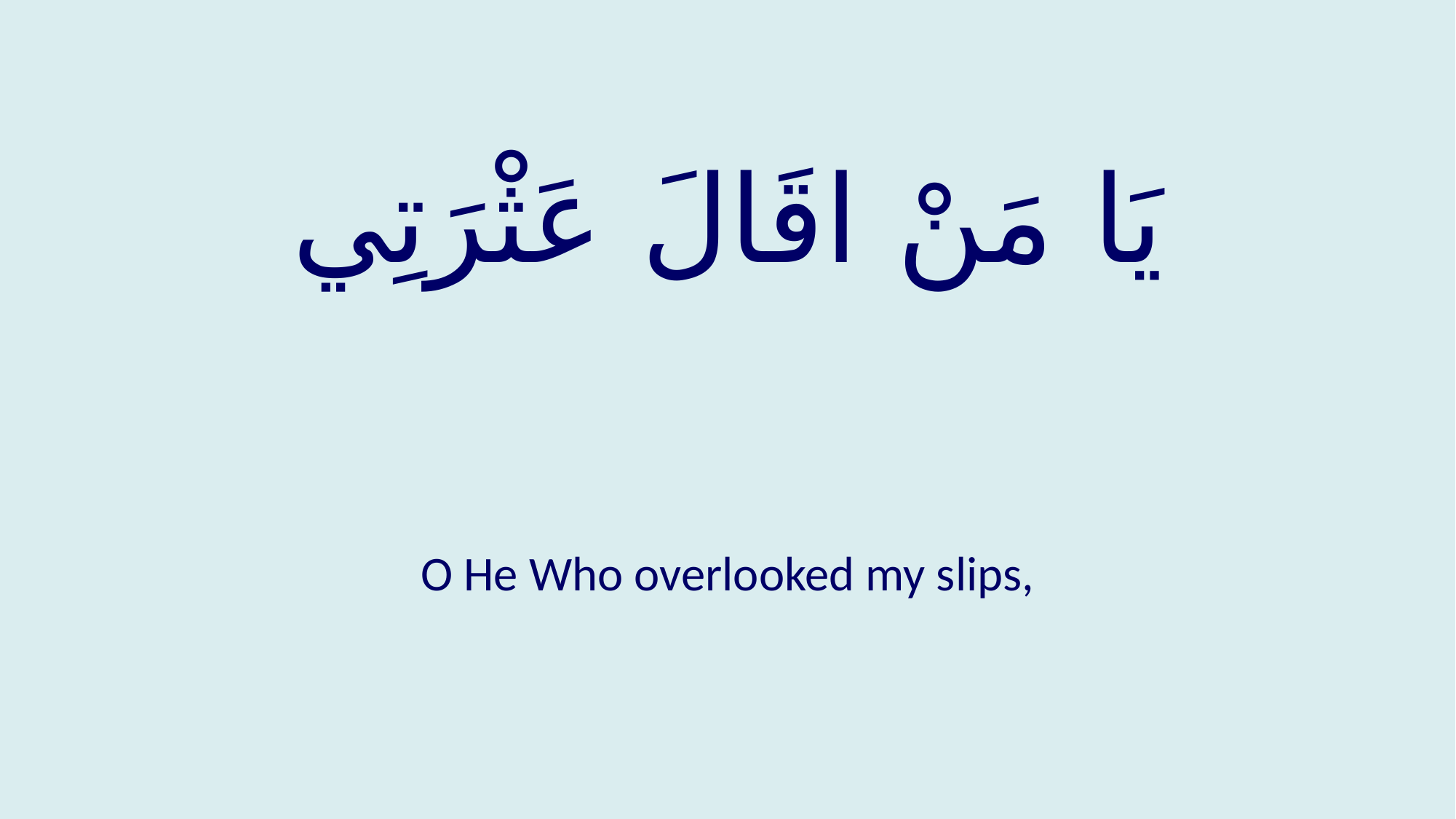

# يَا مَنْ اقَالَ عَثْرَتِي
O He Who overlooked my slips,